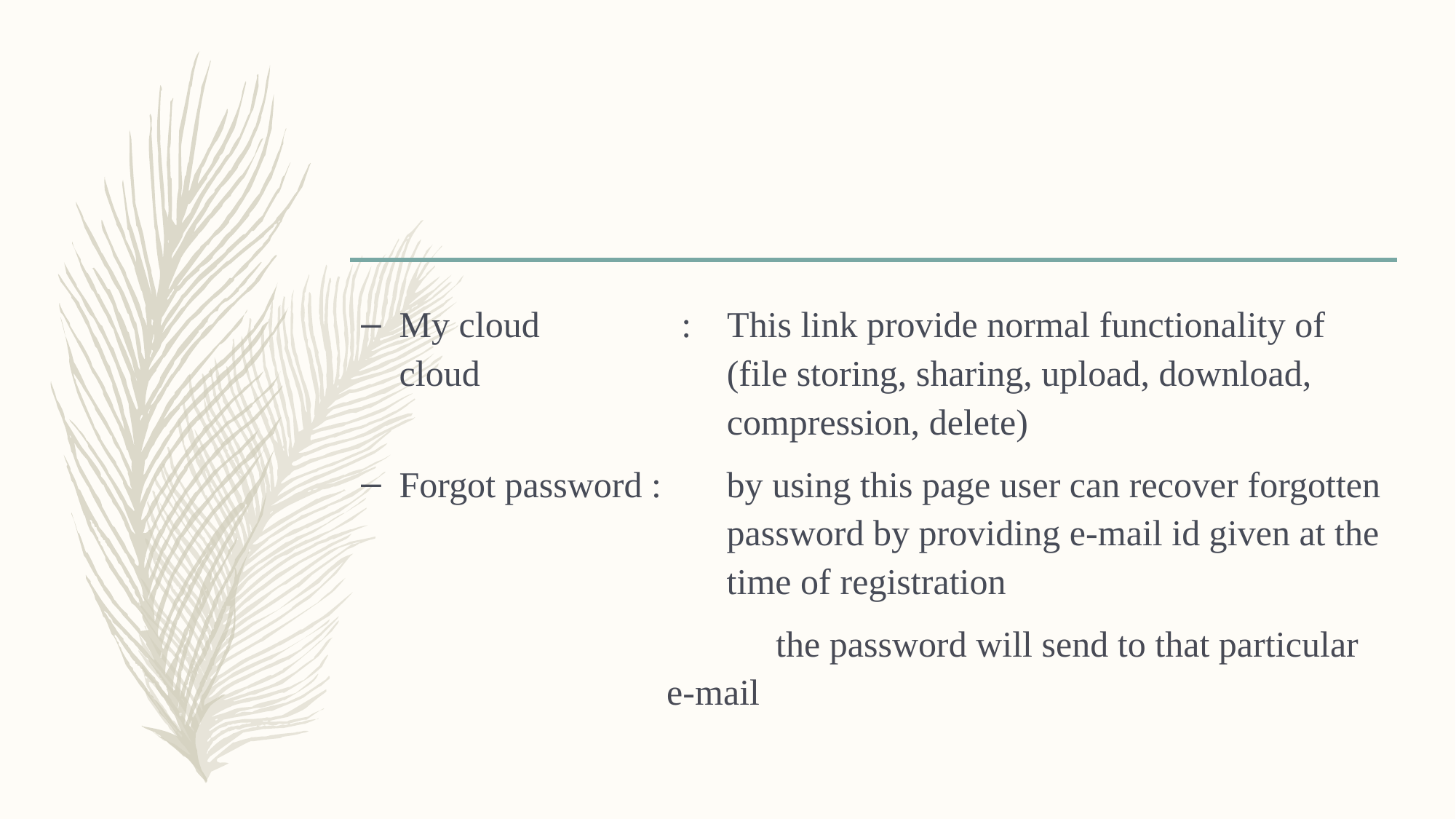

My cloud 	       :    This link provide normal functionality of cloud 		            (file storing, sharing, upload, download, 			            compression, delete)
Forgot password :	by using this page user can recover forgotten 			password by providing e-mail id given at the 			time of registration
 	the password will send to that particular e-mail